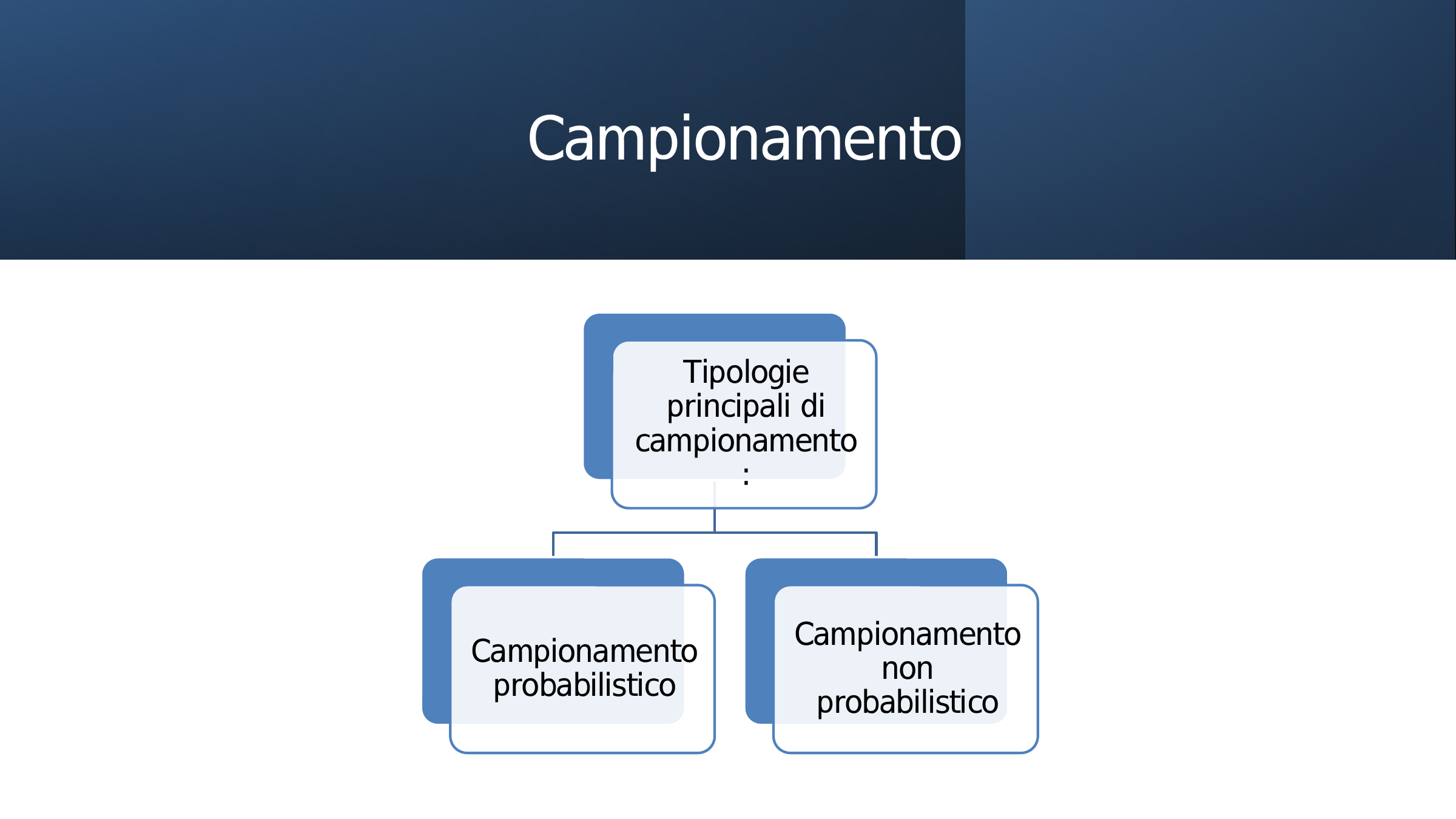

# Campionamento
Tipologie principali di campionamento:
Campionamento probabilistico
Campionamento non probabilistico